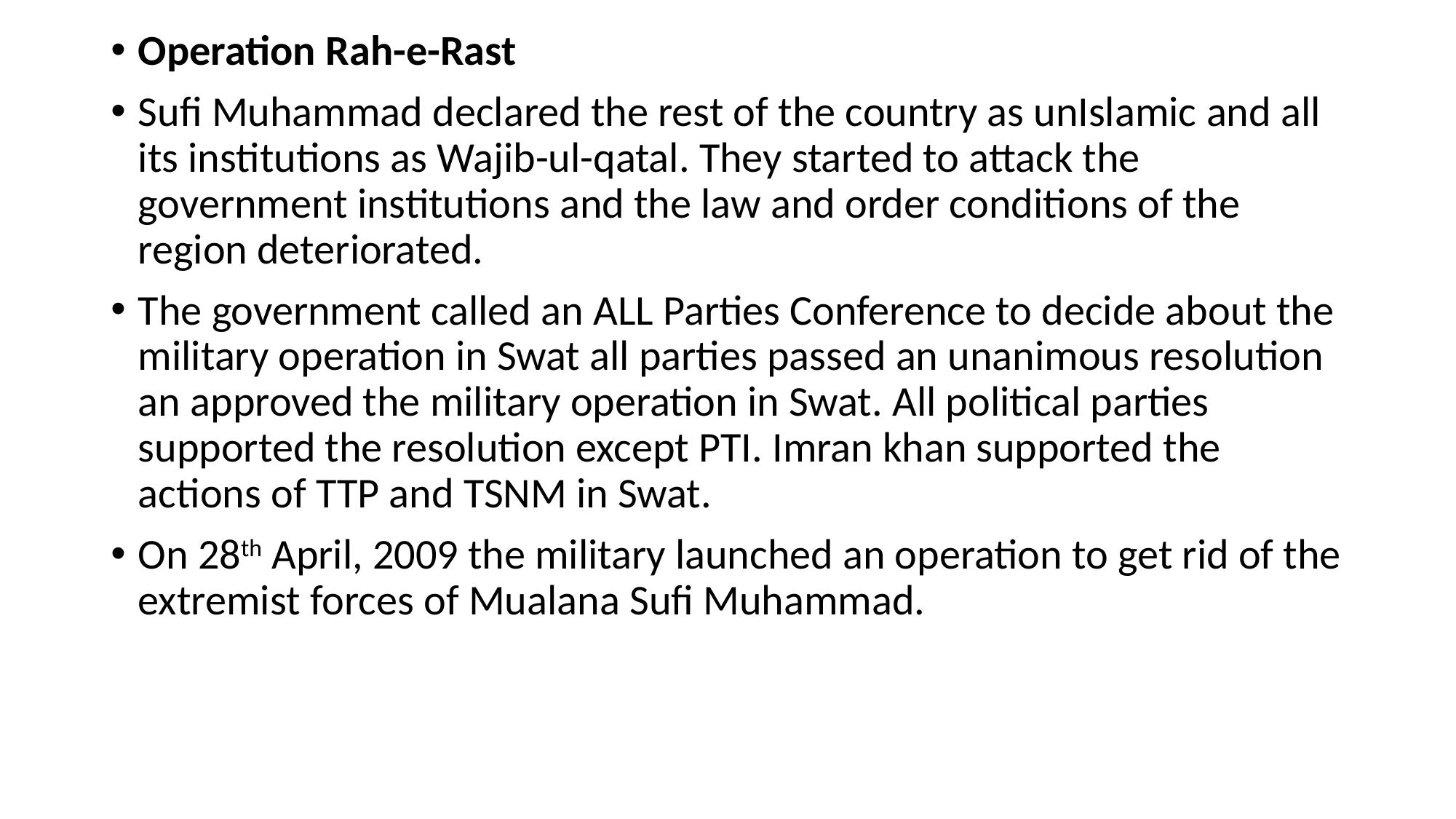

Operation Rah-e-Rast
Sufi Muhammad declared the rest of the country as unIslamic and all its institutions as Wajib-ul-qatal. They started to attack the government institutions and the law and order conditions of the region deteriorated.
The government called an ALL Parties Conference to decide about the military operation in Swat all parties passed an unanimous resolution an approved the military operation in Swat. All political parties supported the resolution except PTI. Imran khan supported the actions of TTP and TSNM in Swat.
On 28th April, 2009 the military launched an operation to get rid of the extremist forces of Mualana Sufi Muhammad.